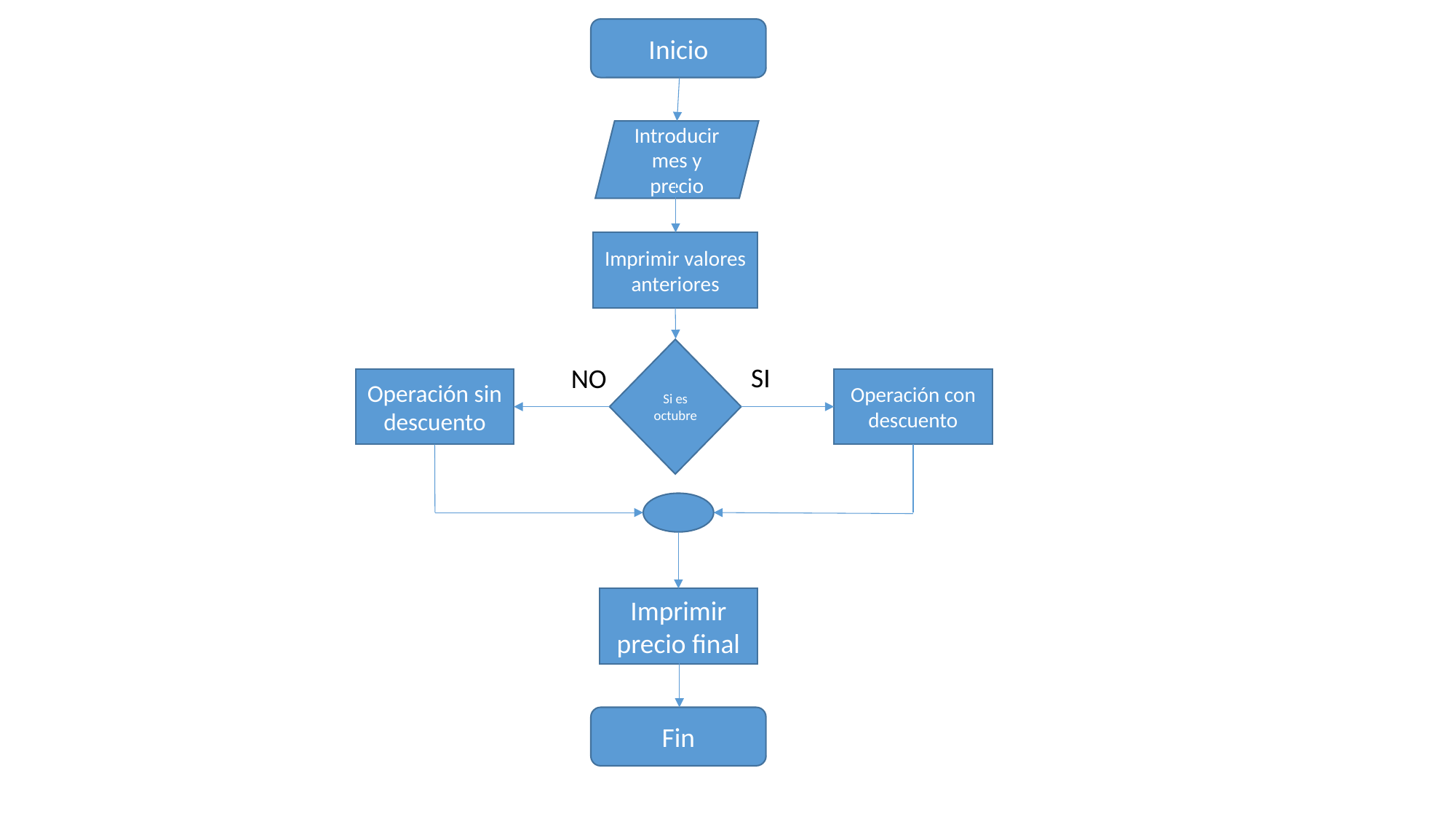

Inicio
Introducir mes y precio
Imprimir valores anteriores
Si es octubre
SI
NO
Operación sin descuento
Operación con descuento

Imprimir precio final
Fin